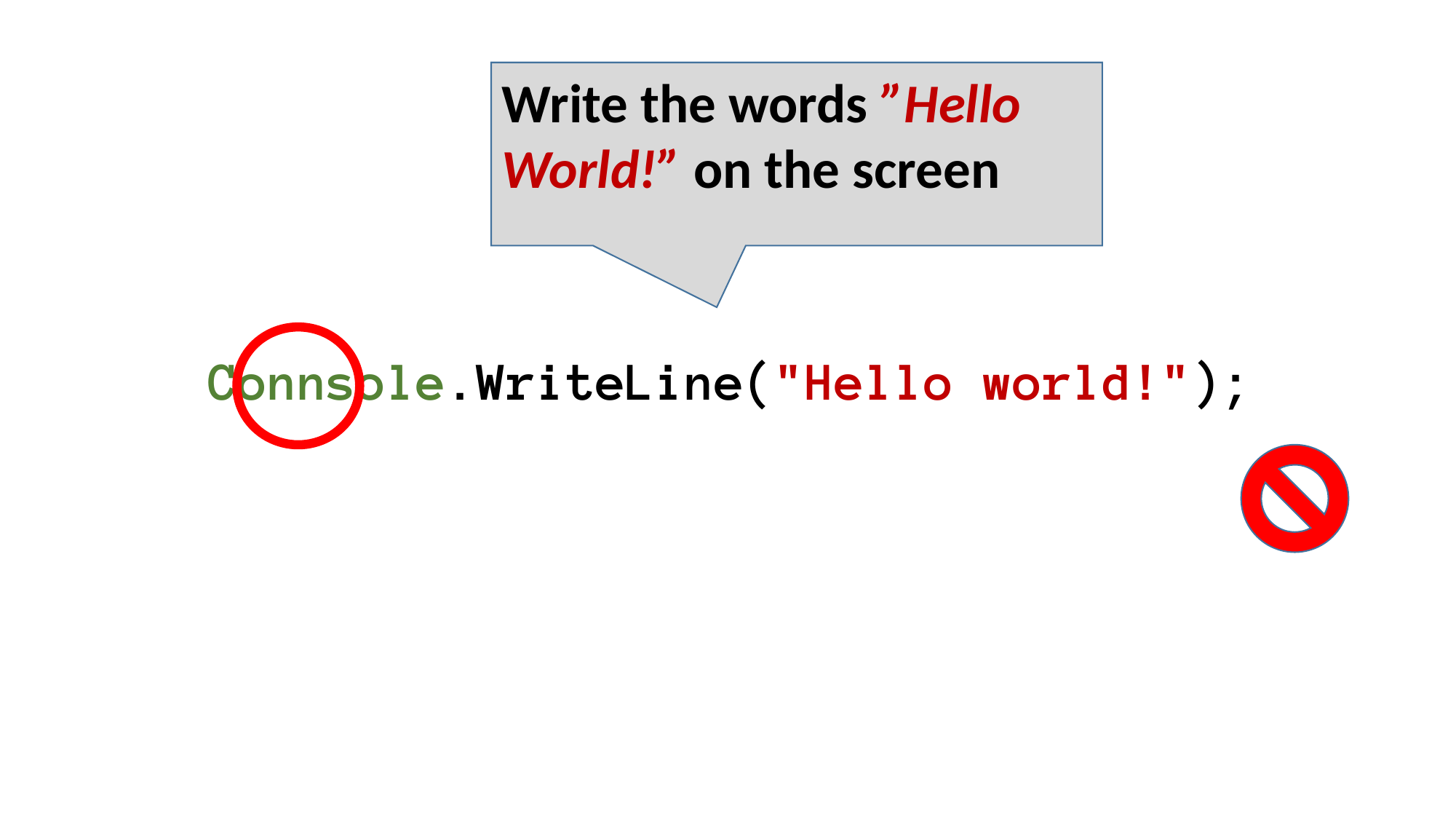

Write the words ”Hello World!” on the screen

Connsole.WriteLine("Hello world!");